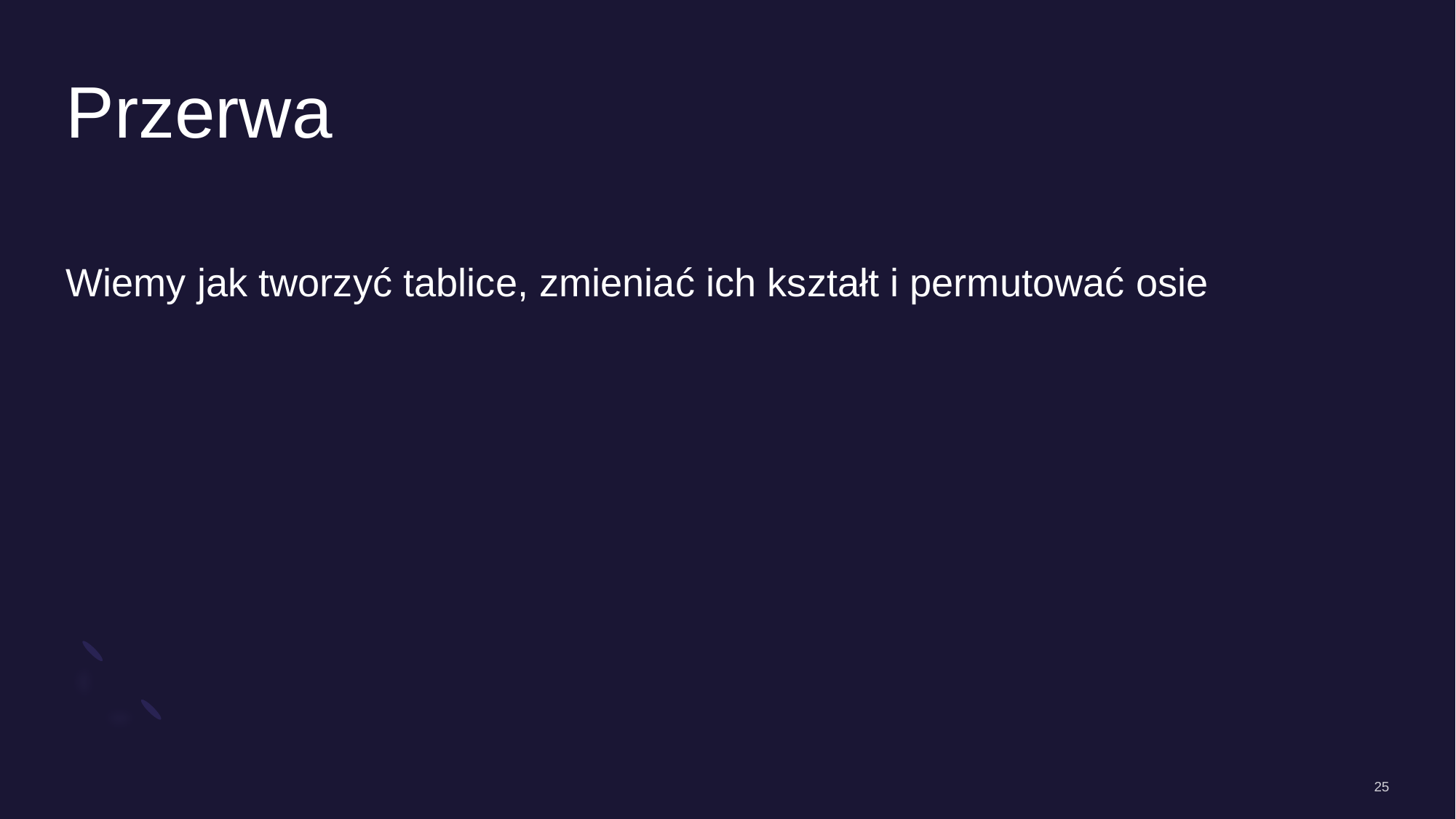

# Przerwa
Wiemy jak tworzyć tablice, zmieniać ich kształt i permutować osie
25